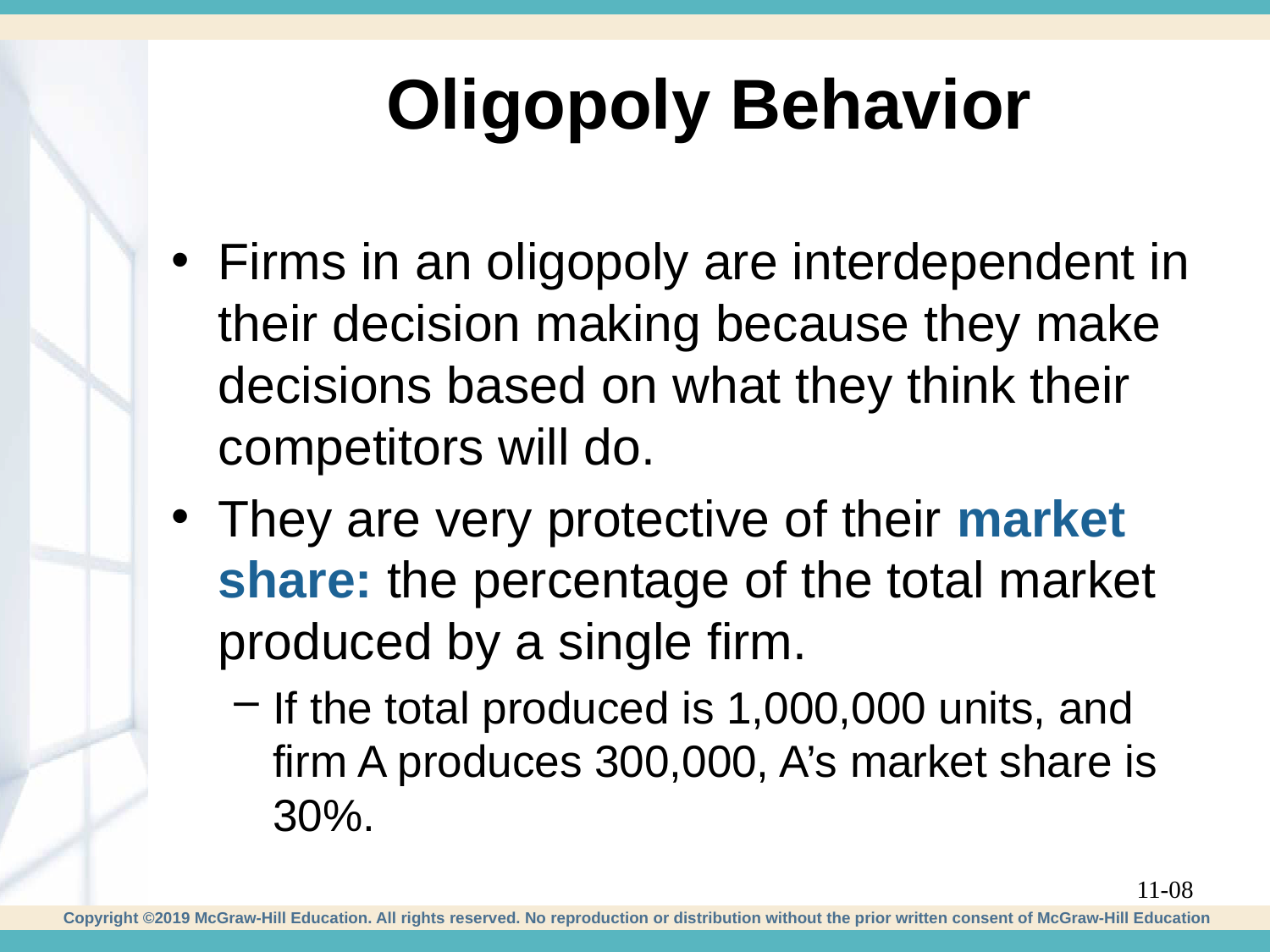

# Oligopoly Behavior
Firms in an oligopoly are interdependent in their decision making because they make decisions based on what they think their competitors will do.
They are very protective of their market share: the percentage of the total market produced by a single firm.
If the total produced is 1,000,000 units, and firm A produces 300,000, A’s market share is 30%.
11-08